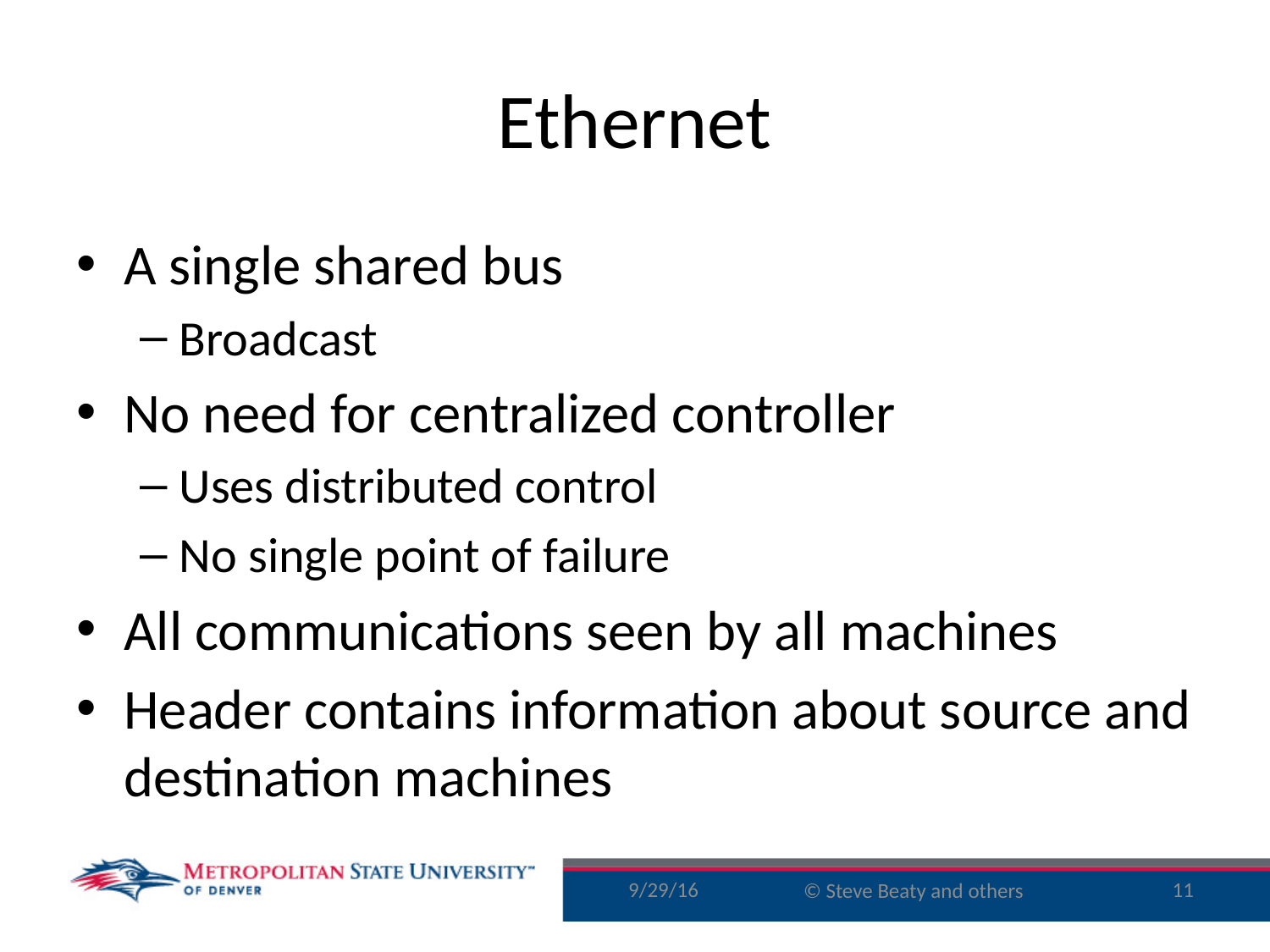

# Ethernet
A single shared bus
Broadcast
No need for centralized controller
Uses distributed control
No single point of failure
All communications seen by all machines
Header contains information about source and destination machines
9/29/16
11
© Steve Beaty and others